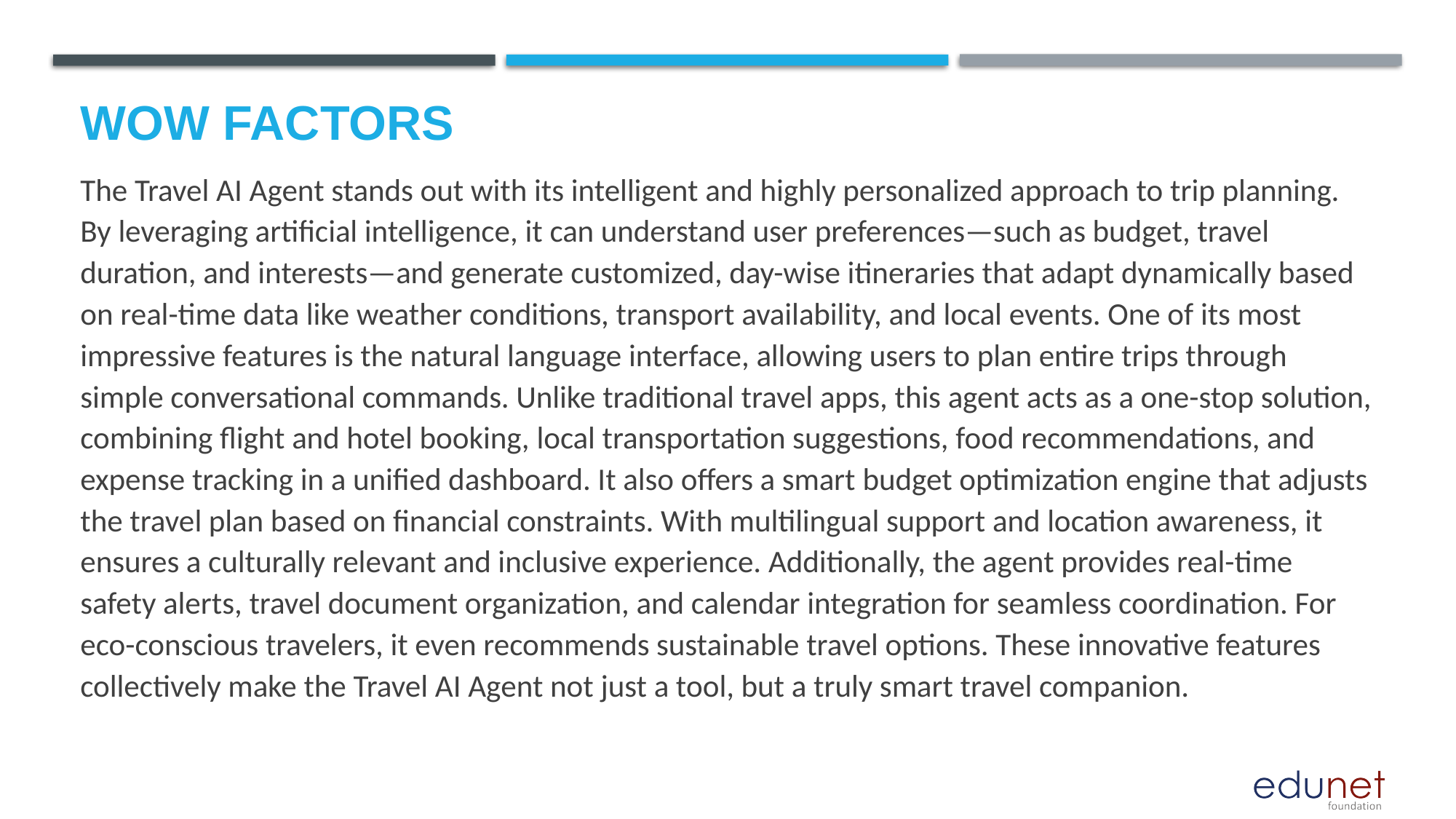

# Wow factors
The Travel AI Agent stands out with its intelligent and highly personalized approach to trip planning. By leveraging artificial intelligence, it can understand user preferences—such as budget, travel duration, and interests—and generate customized, day-wise itineraries that adapt dynamically based on real-time data like weather conditions, transport availability, and local events. One of its most impressive features is the natural language interface, allowing users to plan entire trips through simple conversational commands. Unlike traditional travel apps, this agent acts as a one-stop solution, combining flight and hotel booking, local transportation suggestions, food recommendations, and expense tracking in a unified dashboard. It also offers a smart budget optimization engine that adjusts the travel plan based on financial constraints. With multilingual support and location awareness, it ensures a culturally relevant and inclusive experience. Additionally, the agent provides real-time safety alerts, travel document organization, and calendar integration for seamless coordination. For eco-conscious travelers, it even recommends sustainable travel options. These innovative features collectively make the Travel AI Agent not just a tool, but a truly smart travel companion.